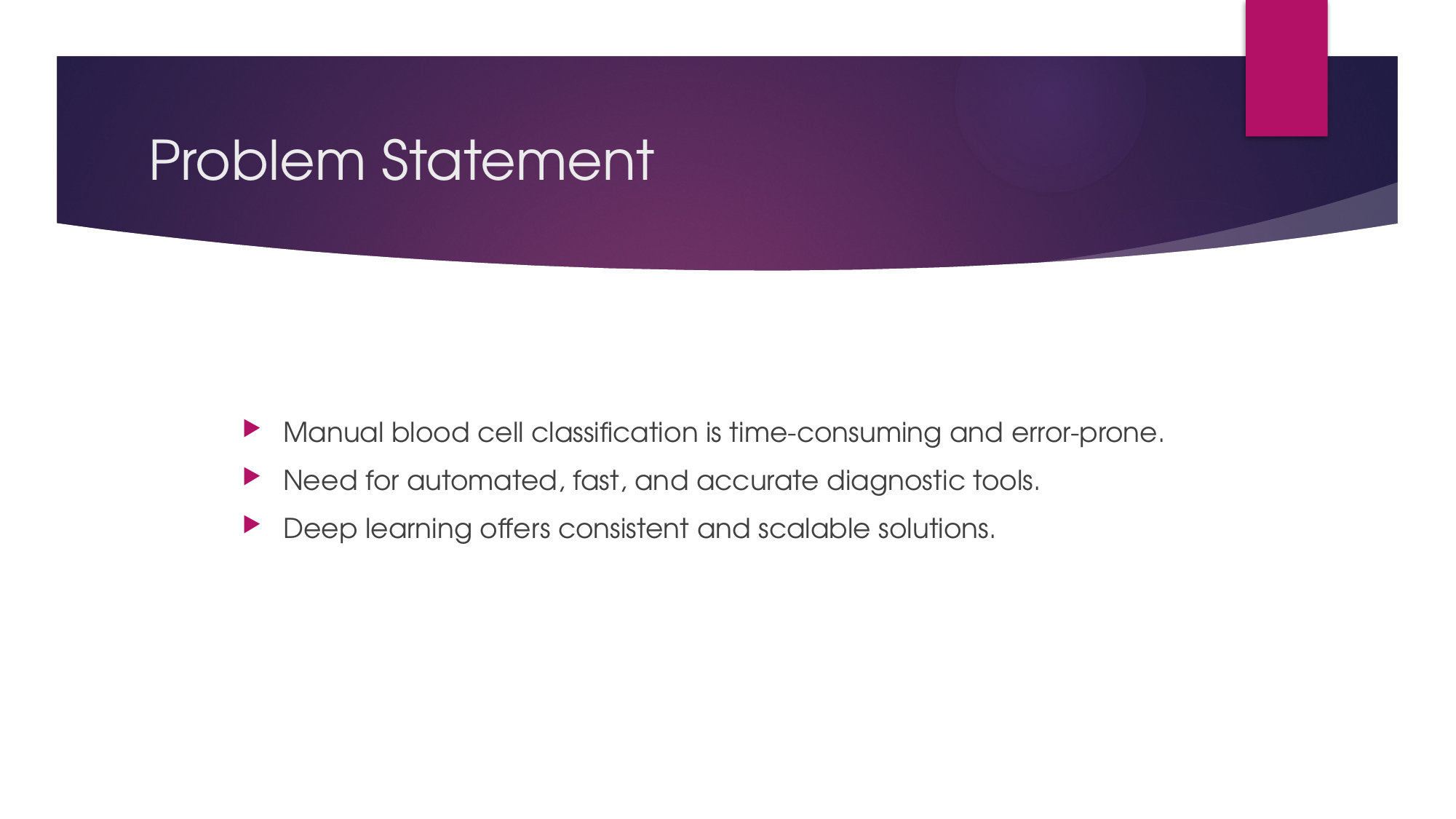

# Problem Statement
Manual blood cell classification is time-consuming and error-prone.
Need for automated, fast, and accurate diagnostic tools.
Deep learning offers consistent and scalable solutions.